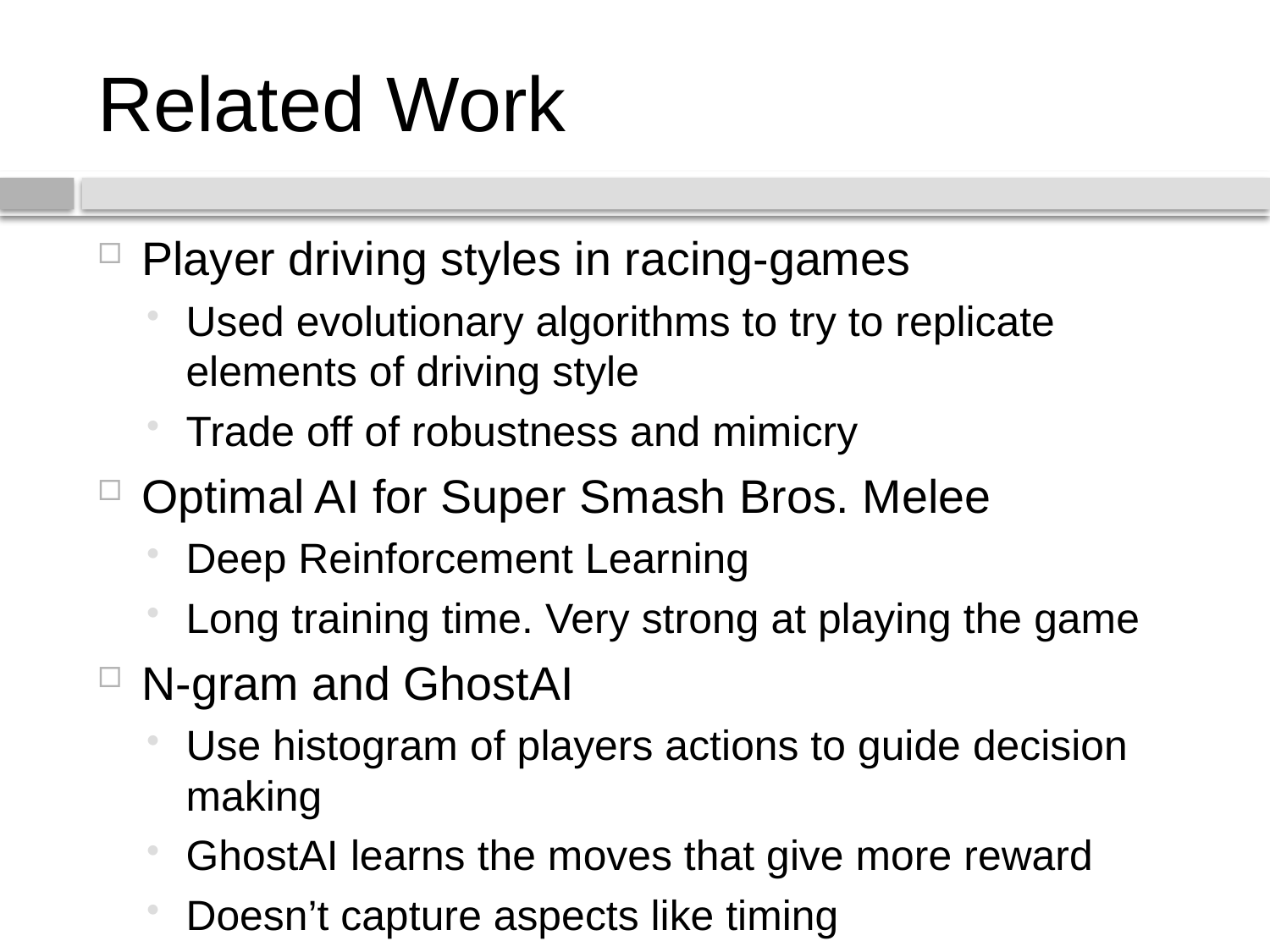

# Related Work
Player driving styles in racing-games
Used evolutionary algorithms to try to replicate elements of driving style
Trade off of robustness and mimicry
Optimal AI for Super Smash Bros. Melee
Deep Reinforcement Learning
Long training time. Very strong at playing the game
N-gram and GhostAI
Use histogram of players actions to guide decision making
GhostAI learns the moves that give more reward
Doesn’t capture aspects like timing